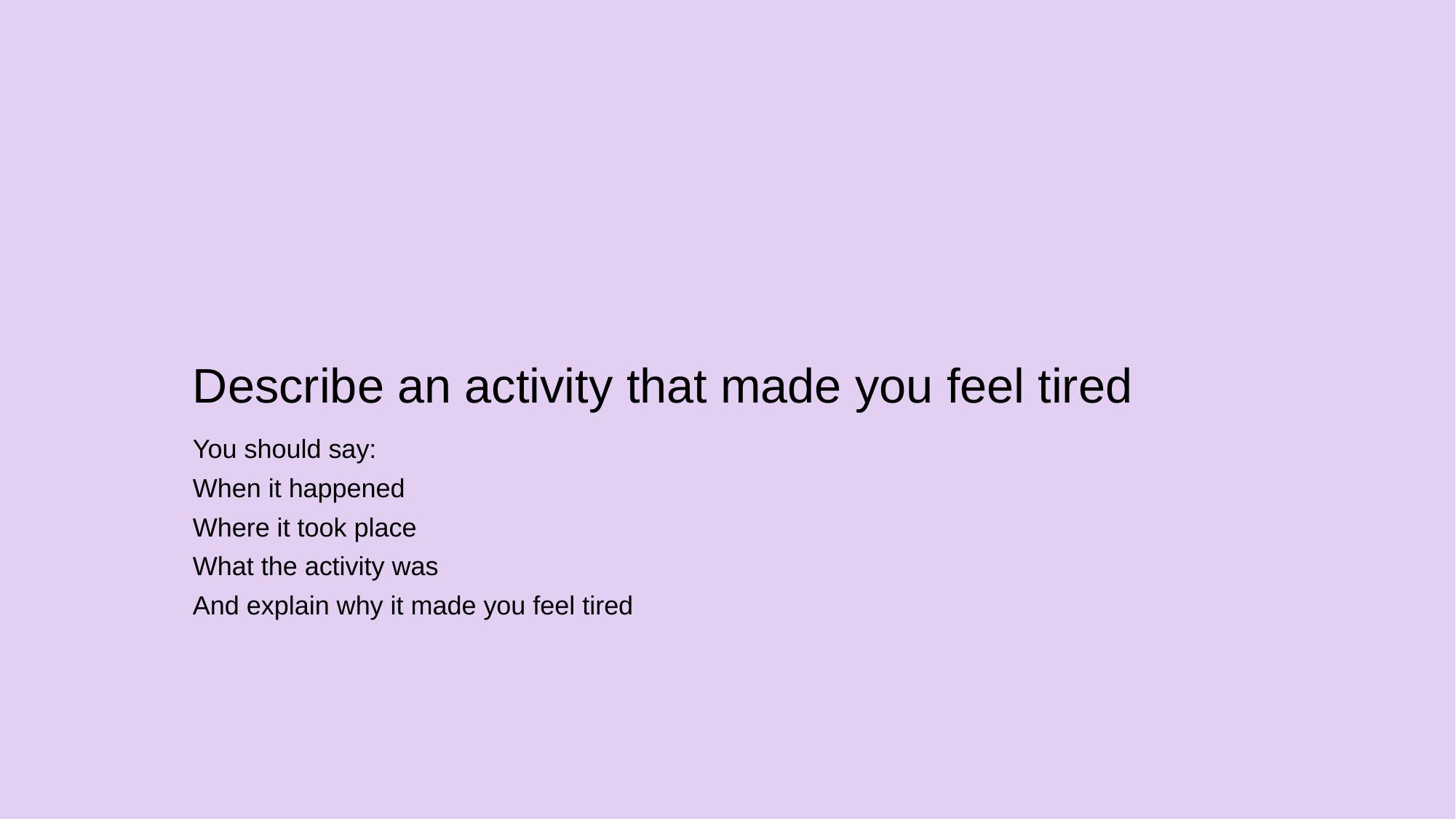

# Describe an activity that made you feel tired
You should say:
When it happened
Where it took place
What the activity was
And explain why it made you feel tired